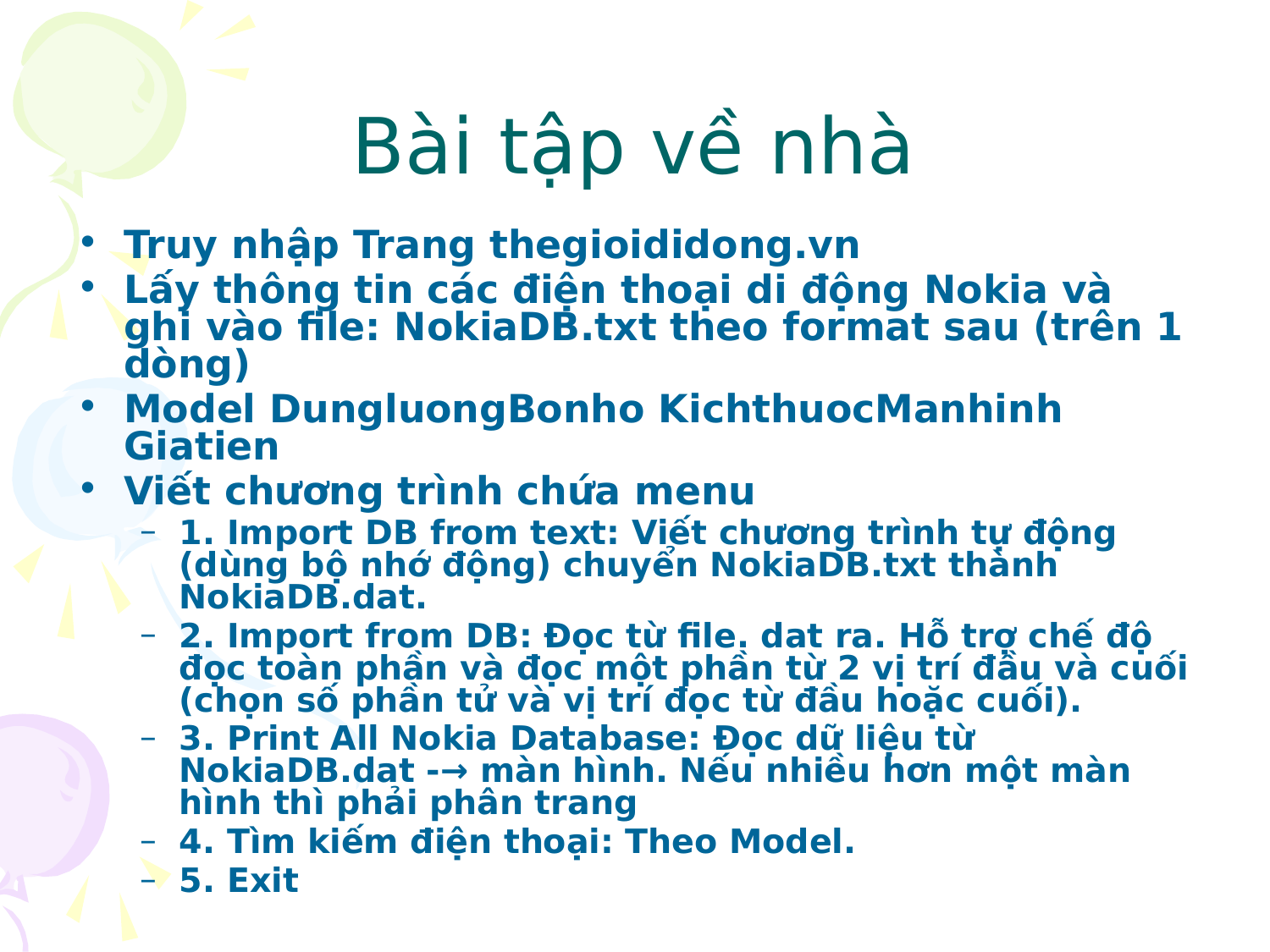

# Bài tập về nhà
Truy nhập Trang thegioididong.vn
Lấy thông tin các điện thoại di động Nokia và ghi vào file: NokiaDB.txt theo format sau (trên 1 dòng)
Model DungluongBonho KichthuocManhinh Giatien
Viết chương trình chứa menu
1. Import DB from text: Viết chương trình tự động (dùng bộ nhớ động) chuyển NokiaDB.txt thành NokiaDB.dat.
2. Import from DB: Đọc từ file. dat ra. Hỗ trợ chế độ đọc toàn phần và đọc một phần từ 2 vị trí đầu và cuối (chọn số phần tử và vị trí đọc từ đầu hoặc cuối).
3. Print All Nokia Database: Đọc dữ liệu từ NokiaDB.dat -→ màn hình. Nếu nhiều hơn một màn hình thì phải phân trang
4. Tìm kiếm điện thoại: Theo Model.
5. Exit